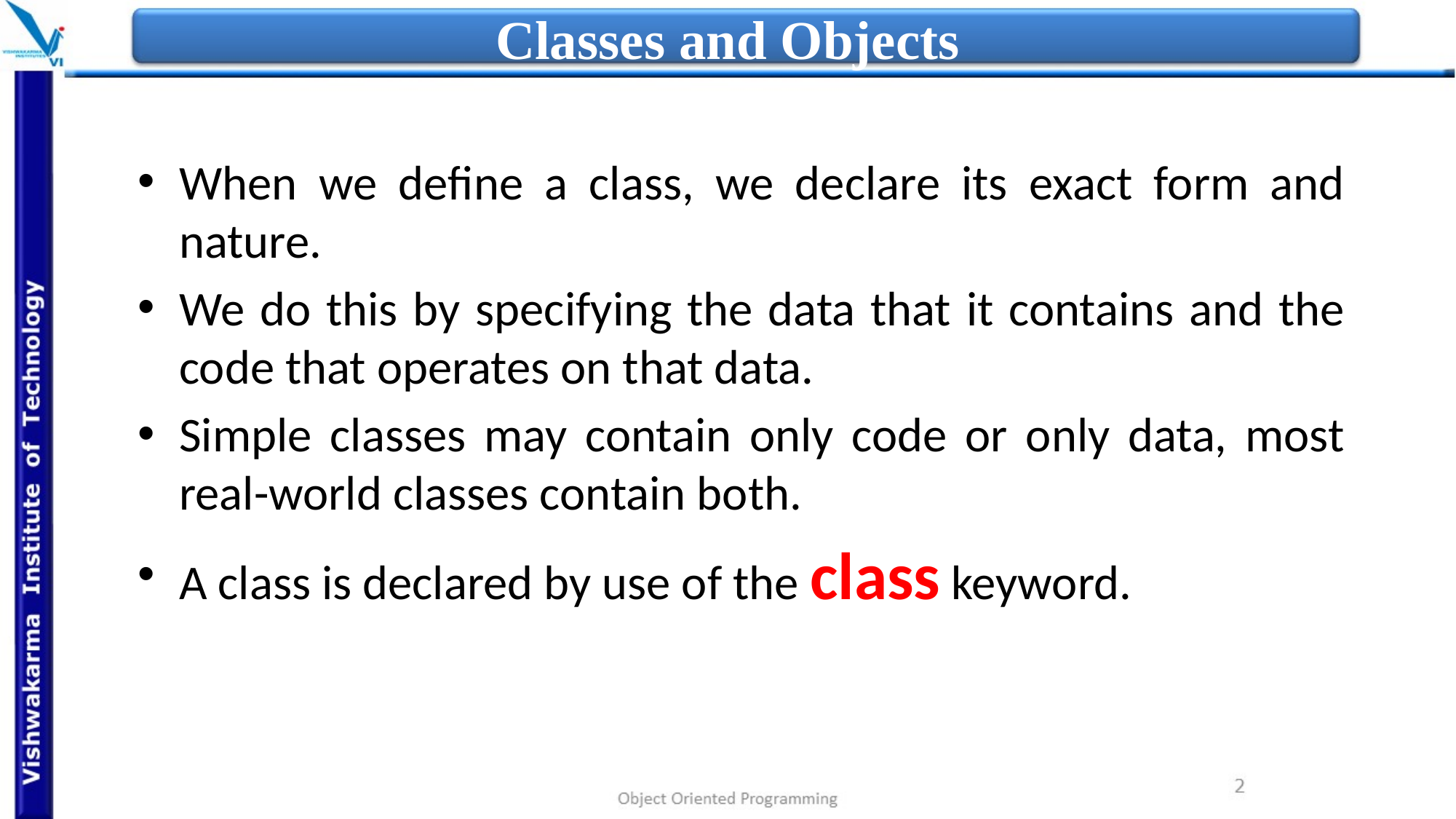

# Classes and Objects
When we define a class, we declare its exact form and nature.
We do this by specifying the data that it contains and the code that operates on that data.
Simple classes may contain only code or only data, most real-world classes contain both.
A class is declared by use of the class keyword.